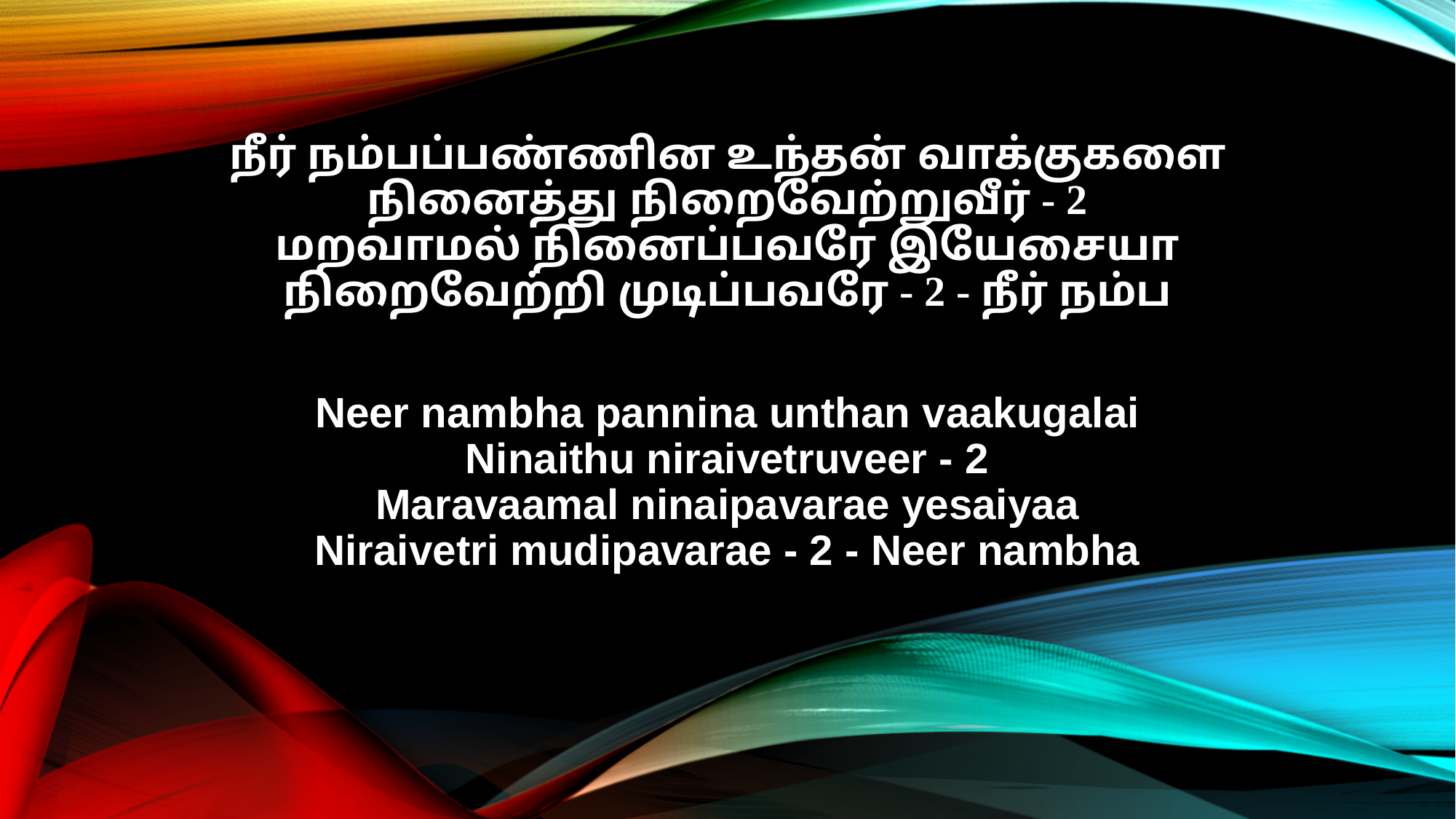

நீர் நம்பப்பண்ணின உந்தன் வாக்குகளை
நினைத்து நிறைவேற்றுவீர் - 2
மறவாமல் நினைப்பவரே இயேசையா
நிறைவேற்றி முடிப்பவரே - 2 - நீர் நம்ப

Neer nambha pannina unthan vaakugalai
Ninaithu niraivetruveer - 2
Maravaamal ninaipavarae yesaiyaa
Niraivetri mudipavarae - 2 - Neer nambha